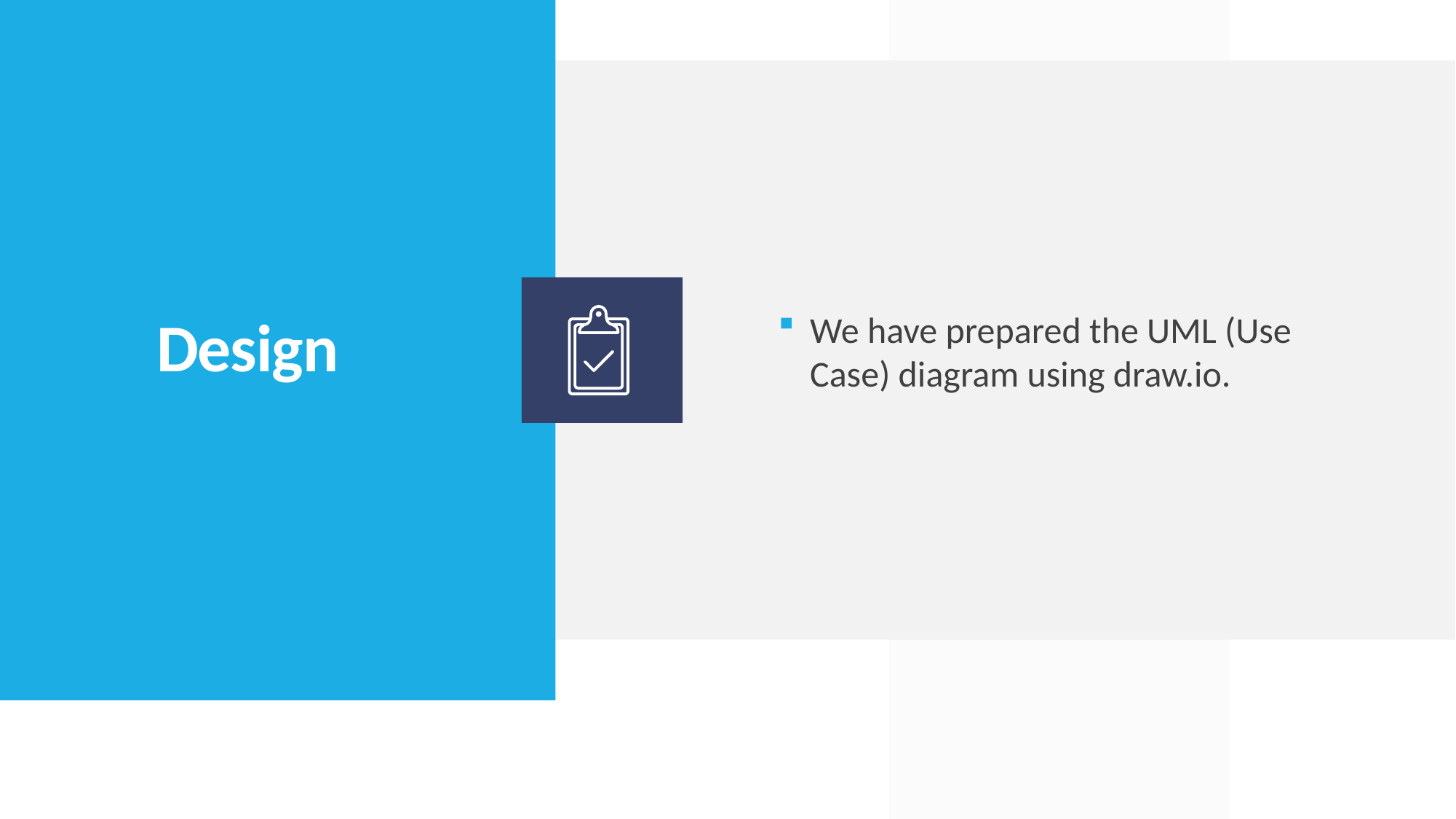

We have prepared the UML (Use Case) diagram using draw.io.
# Design